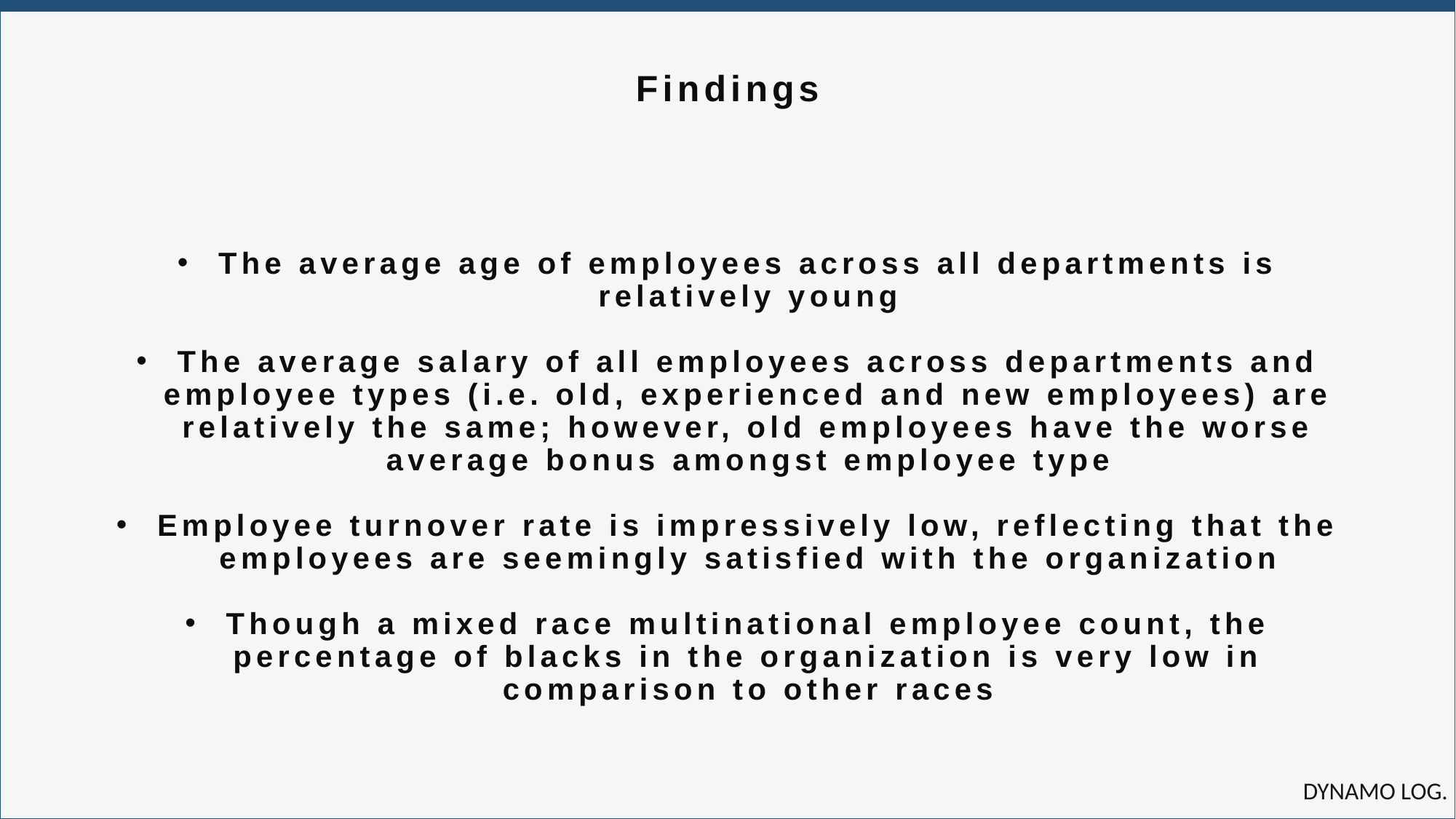

Findings

The average age of employees across all departments is relatively young

The average salary of all employees across departments and employee types (i.e. old, experienced and new employees) are relatively the same; however, old employees have the worse average bonus amongst employee type

Employee turnover rate is impressively low, reflecting that the employees are seemingly satisfied with the organization

Though a mixed race multinational employee count, the percentage of blacks in the organization is very low in comparison to other races

DYNAMO LOG.